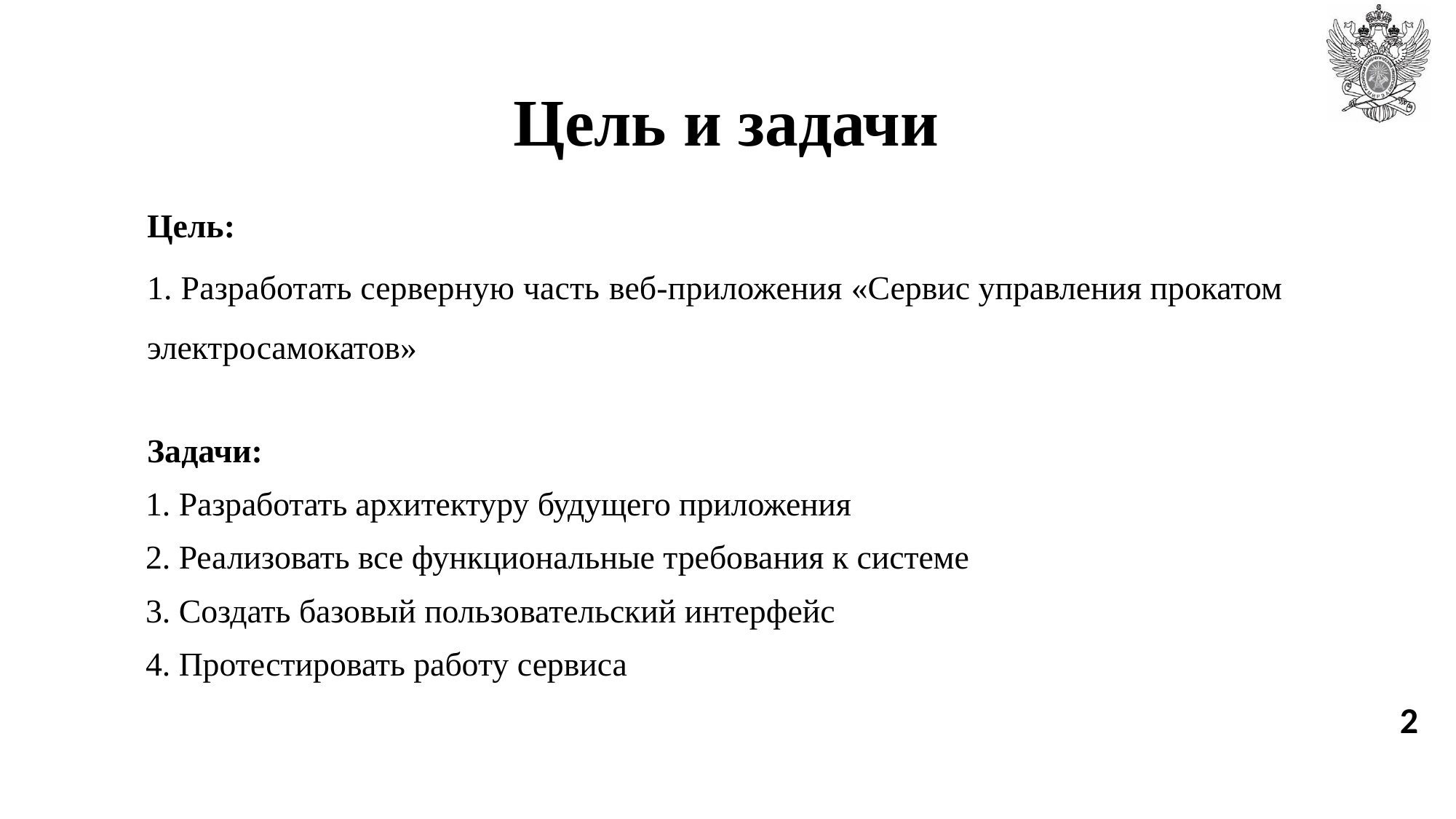

# Цель и задачи
Цель:
1. Разработать серверную часть веб-приложения «Сервис управления прокатом электросамокатов»

Задачи:
 Разработать архитектуру будущего приложения
 Реализовать все функциональные требования к системе
 Создать базовый пользовательский интерфейс
 Протестировать работу сервиса
2